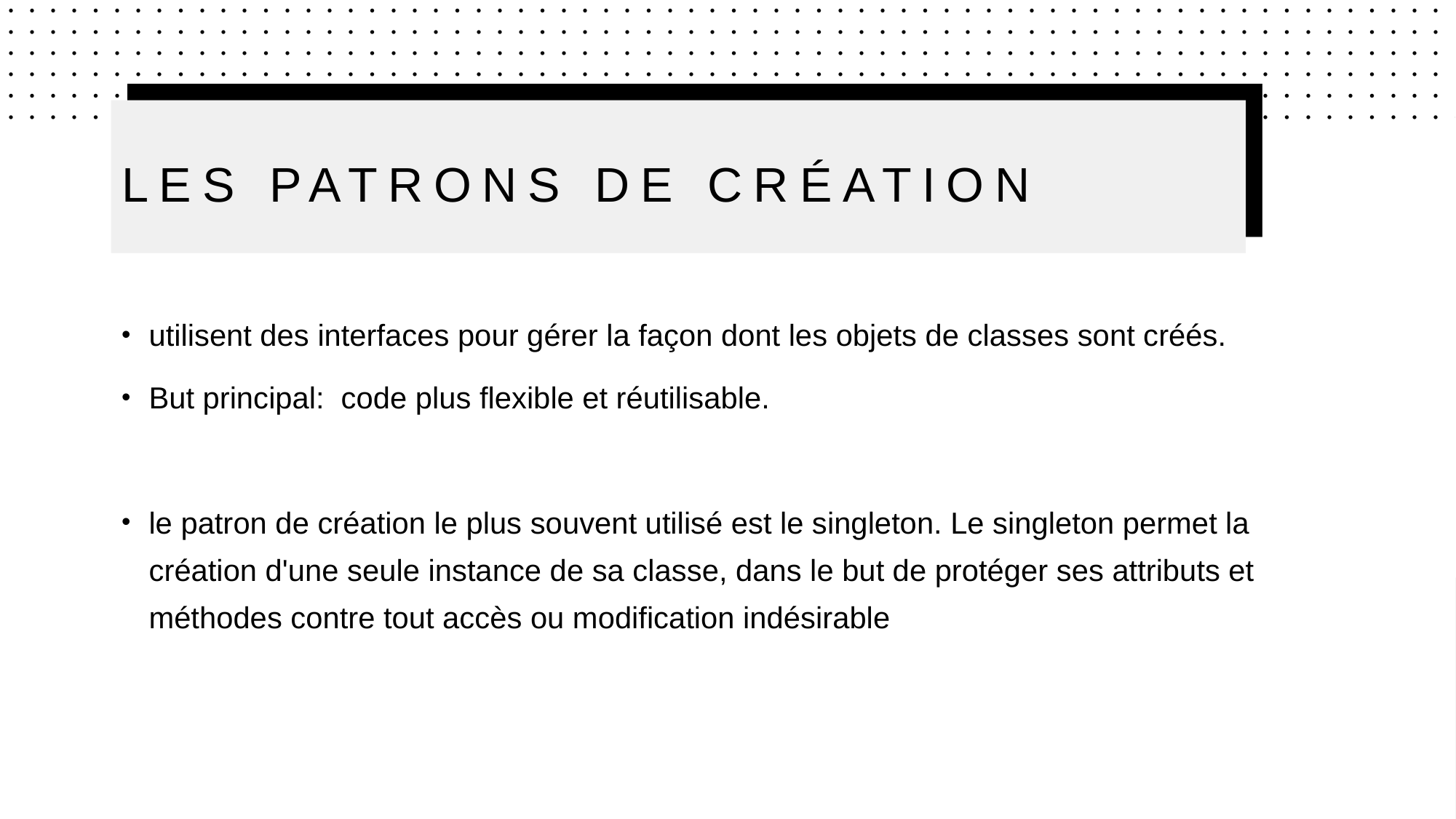

# LES PATRONS de création
utilisent des interfaces pour gérer la façon dont les objets de classes sont créés.
But principal:  code plus flexible et réutilisable.

le patron de création le plus souvent utilisé est le singleton. Le singleton permet la création d'une seule instance de sa classe, dans le but de protéger ses attributs et méthodes contre tout accès ou modification indésirable